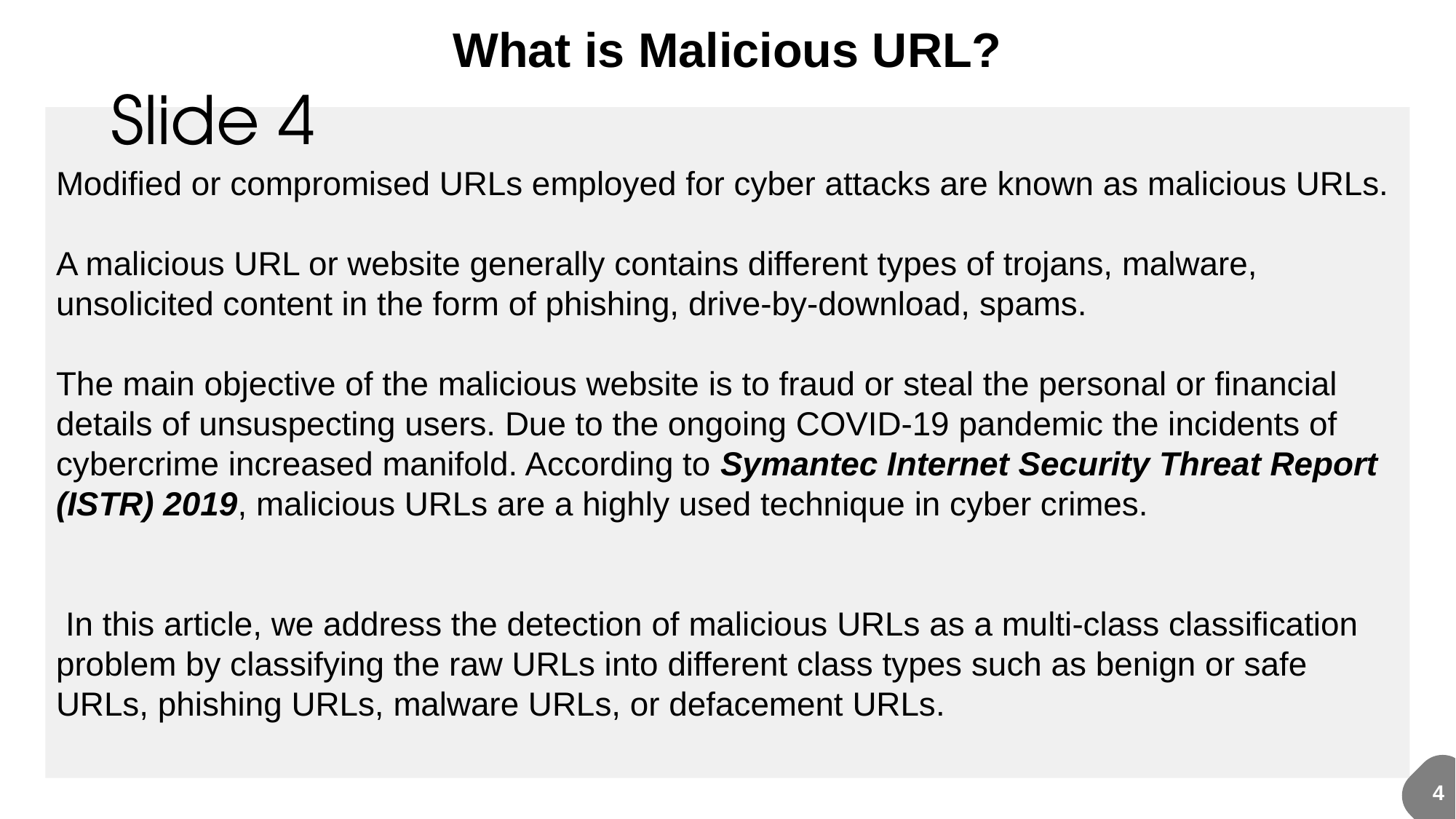

What is Malicious URL?
# Slide 4
Modified or compromised URLs employed for cyber attacks are known as malicious URLs.

A malicious URL or website generally contains different types of trojans, malware, unsolicited content in the form of phishing, drive-by-download, spams.

The main objective of the malicious website is to fraud or steal the personal or financial details of unsuspecting users. Due to the ongoing COVID-19 pandemic the incidents of cybercrime increased manifold. According to Symantec Internet Security Threat Report (ISTR) 2019, malicious URLs are a highly used technique in cyber crimes.

 In this article, we address the detection of malicious URLs as a multi-class classification problem by classifying the raw URLs into different class types such as benign or safe URLs, phishing URLs, malware URLs, or defacement URLs.

4